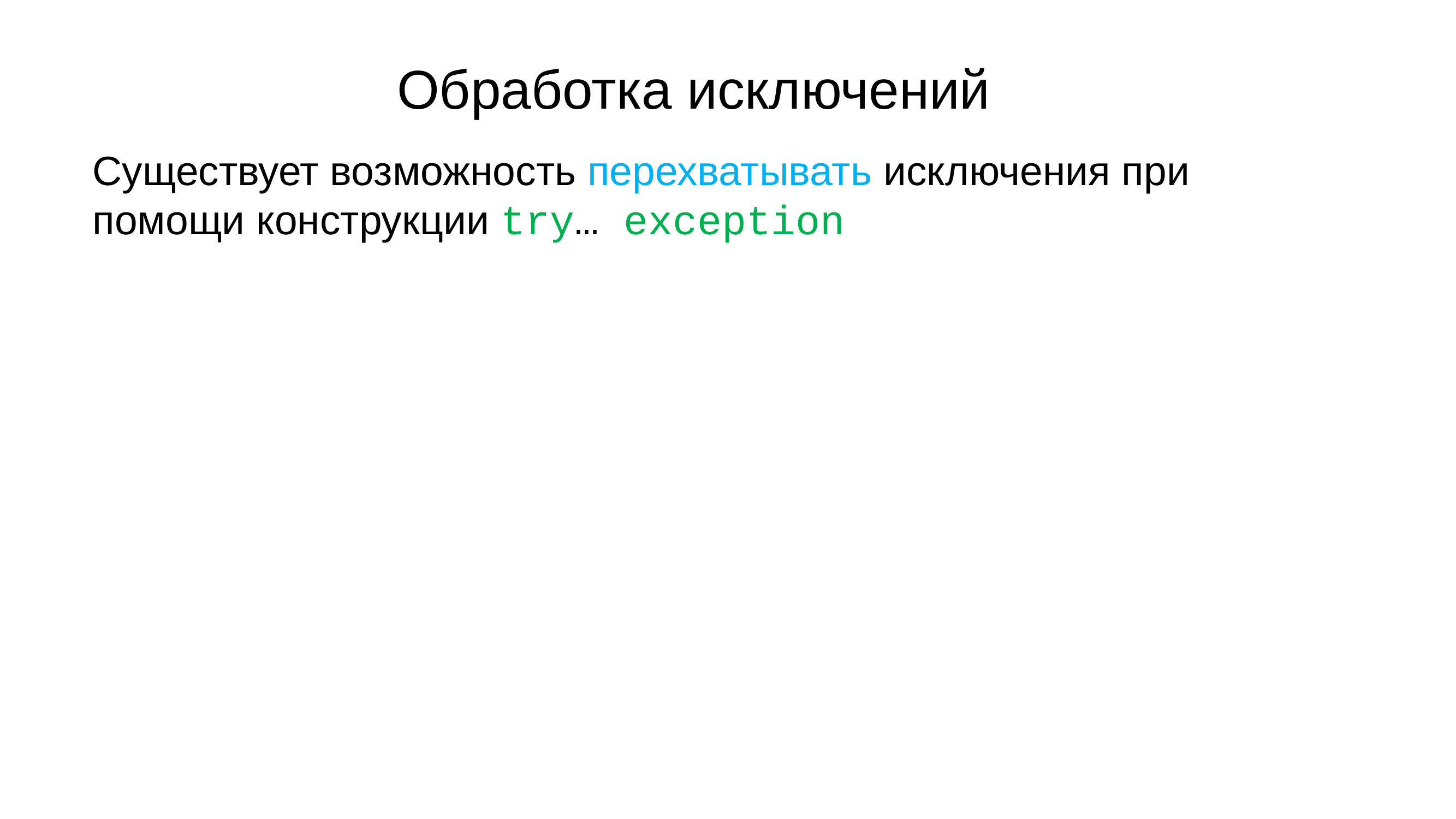

Обработка исключений
Существует возможность перехватывать исключения при помощи конструкции try… exception